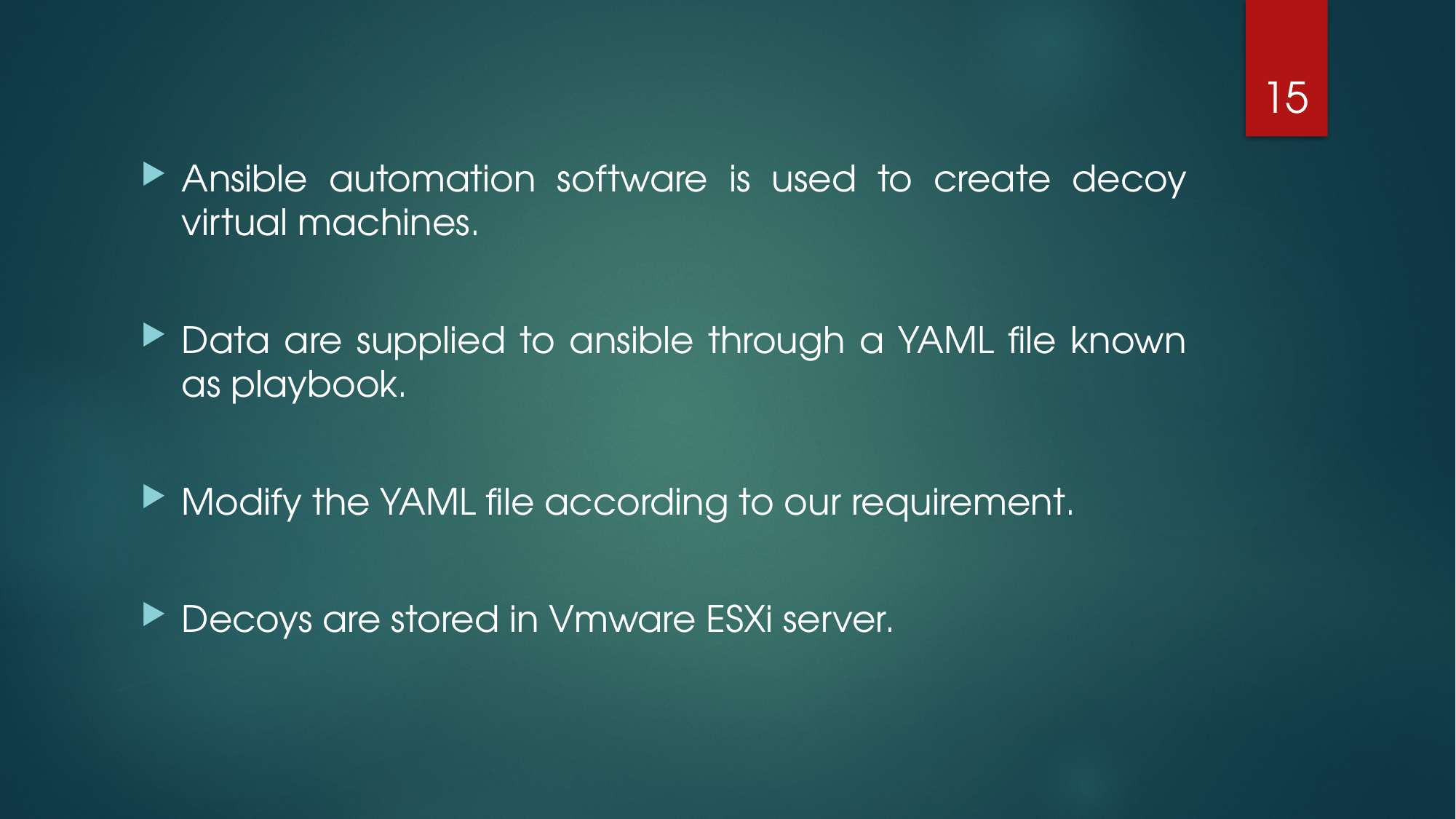

15
Ansible automation software is used to create decoy virtual machines.

Data are supplied to ansible through a YAML file known as playbook.

Modify the YAML file according to our requirement.

Decoys are stored in Vmware ESXi server.